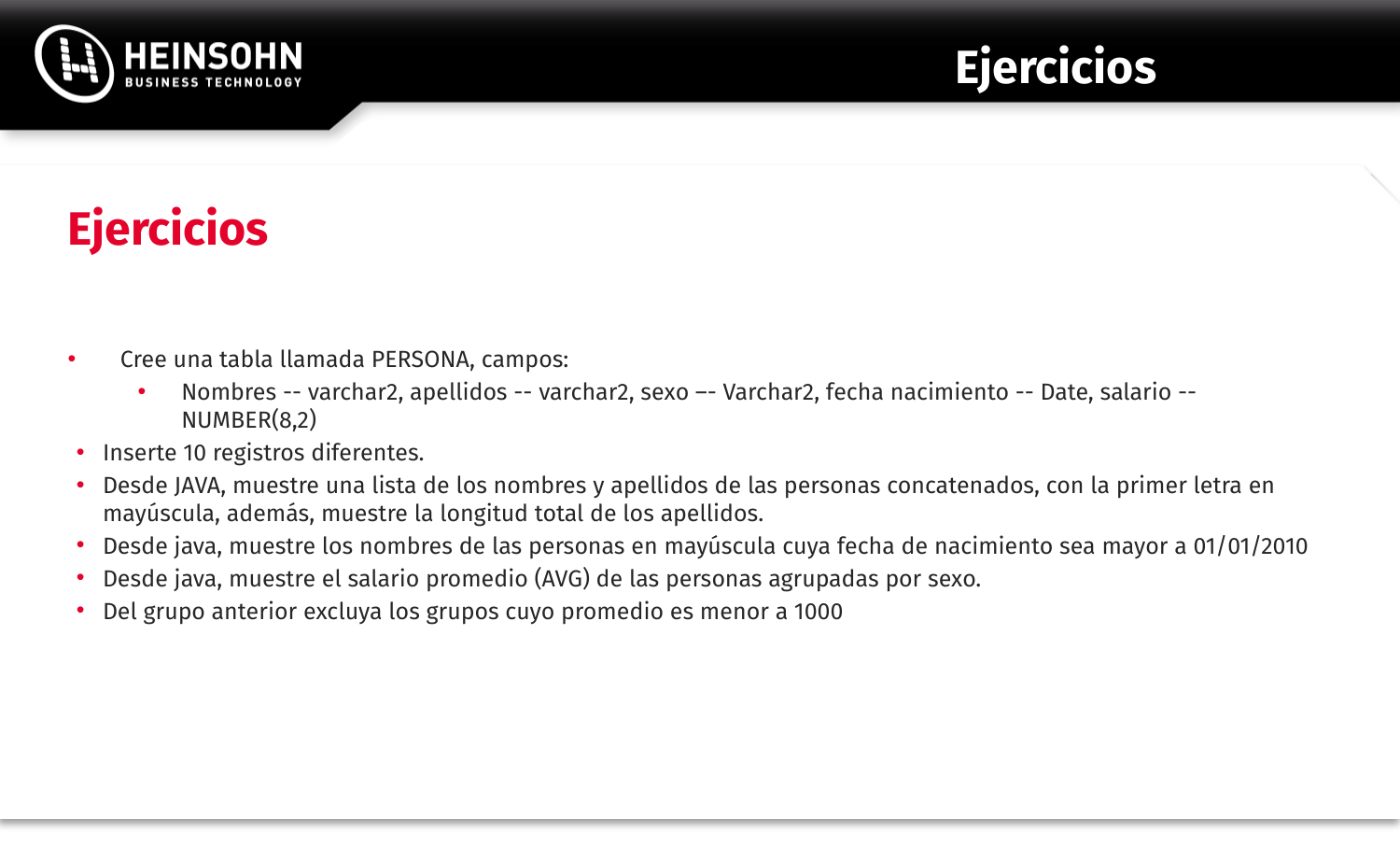

# Ejercicios
Ejercicios
Cree una tabla llamada PERSONA, campos:
Nombres -- varchar2, apellidos -- varchar2, sexo –- Varchar2, fecha nacimiento -- Date, salario -- NUMBER(8,2)
Inserte 10 registros diferentes.
Desde JAVA, muestre una lista de los nombres y apellidos de las personas concatenados, con la primer letra en mayúscula, además, muestre la longitud total de los apellidos.
Desde java, muestre los nombres de las personas en mayúscula cuya fecha de nacimiento sea mayor a 01/01/2010
Desde java, muestre el salario promedio (AVG) de las personas agrupadas por sexo.
Del grupo anterior excluya los grupos cuyo promedio es menor a 1000